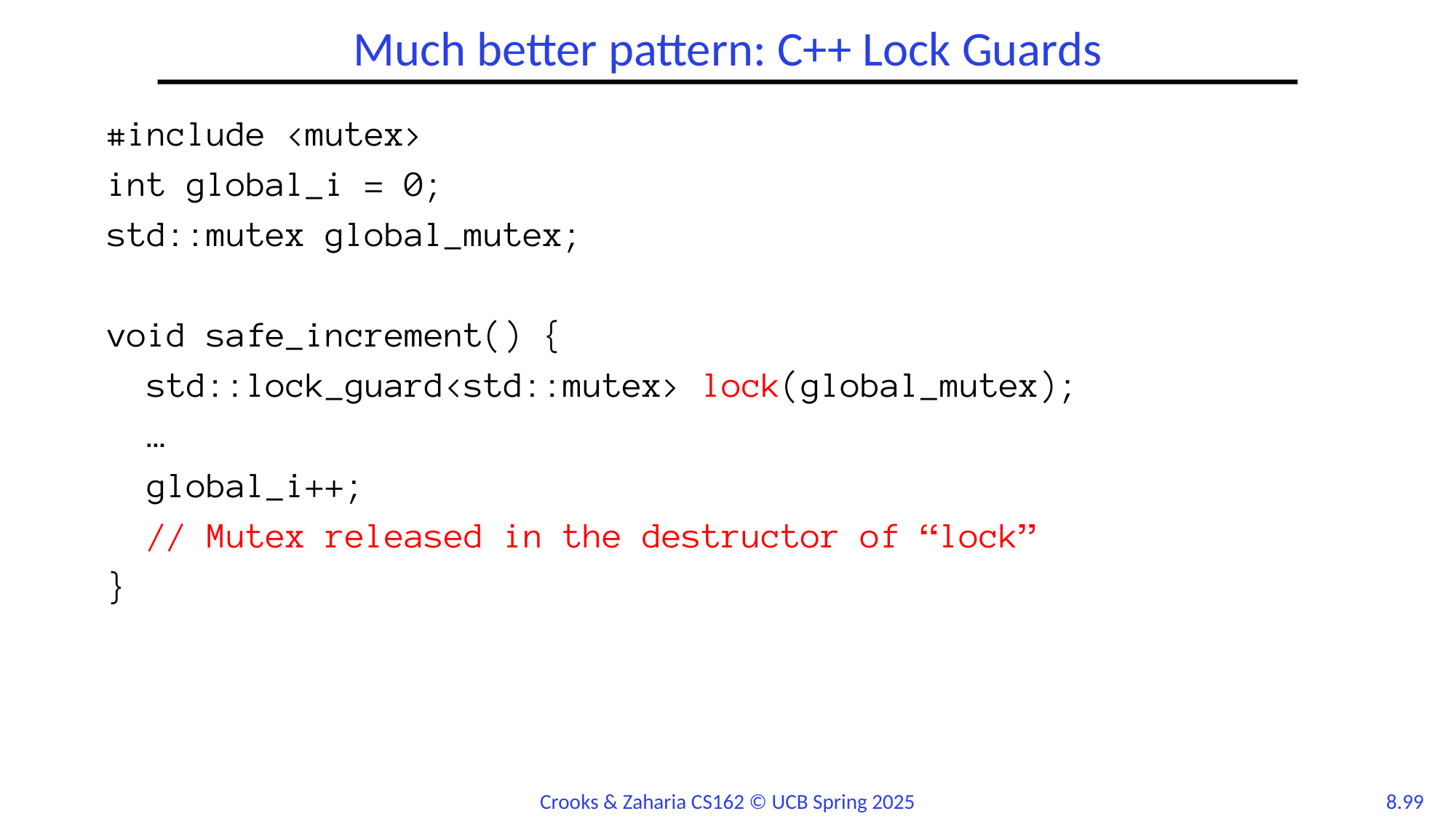

# Much better pattern: C++ Lock Guards
#include <mutex>
int global_i = 0;
std::mutex global_mutex;

void safe_increment() {
  std::lock_guard<std::mutex> lock(global_mutex);
  …
  global_i++;
  // Mutex released in the destructor of “lock”
}